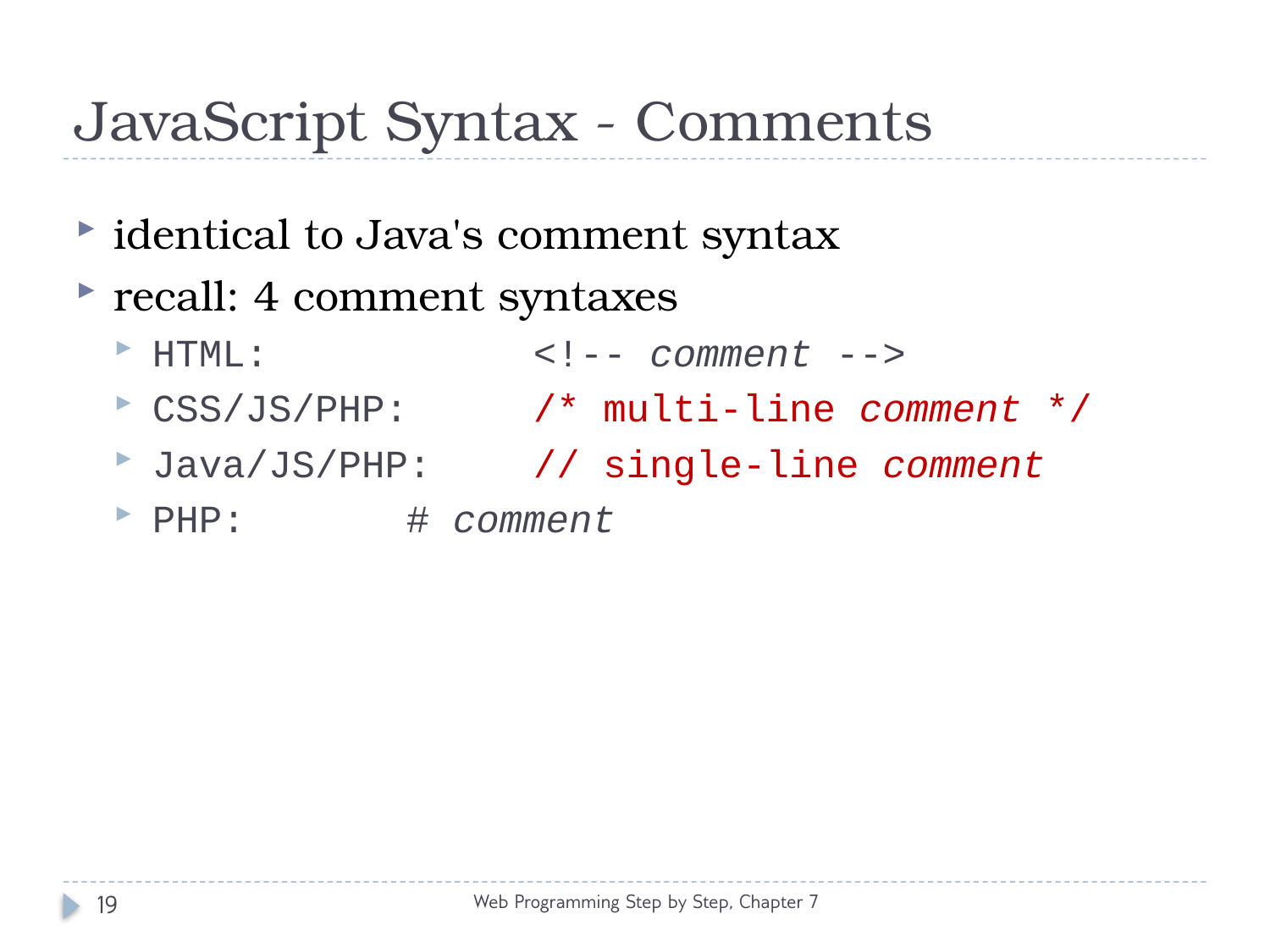

# JavaScript Syntax - Comments
identical to Java's comment syntax
recall: 4 comment syntaxes
HTML: 		<!-- comment -->
CSS/JS/PHP: 	/* multi-line comment */
Java/JS/PHP: 	// single-line comment
PHP: 		# comment

19
Web Programming Step by Step, Chapter 7